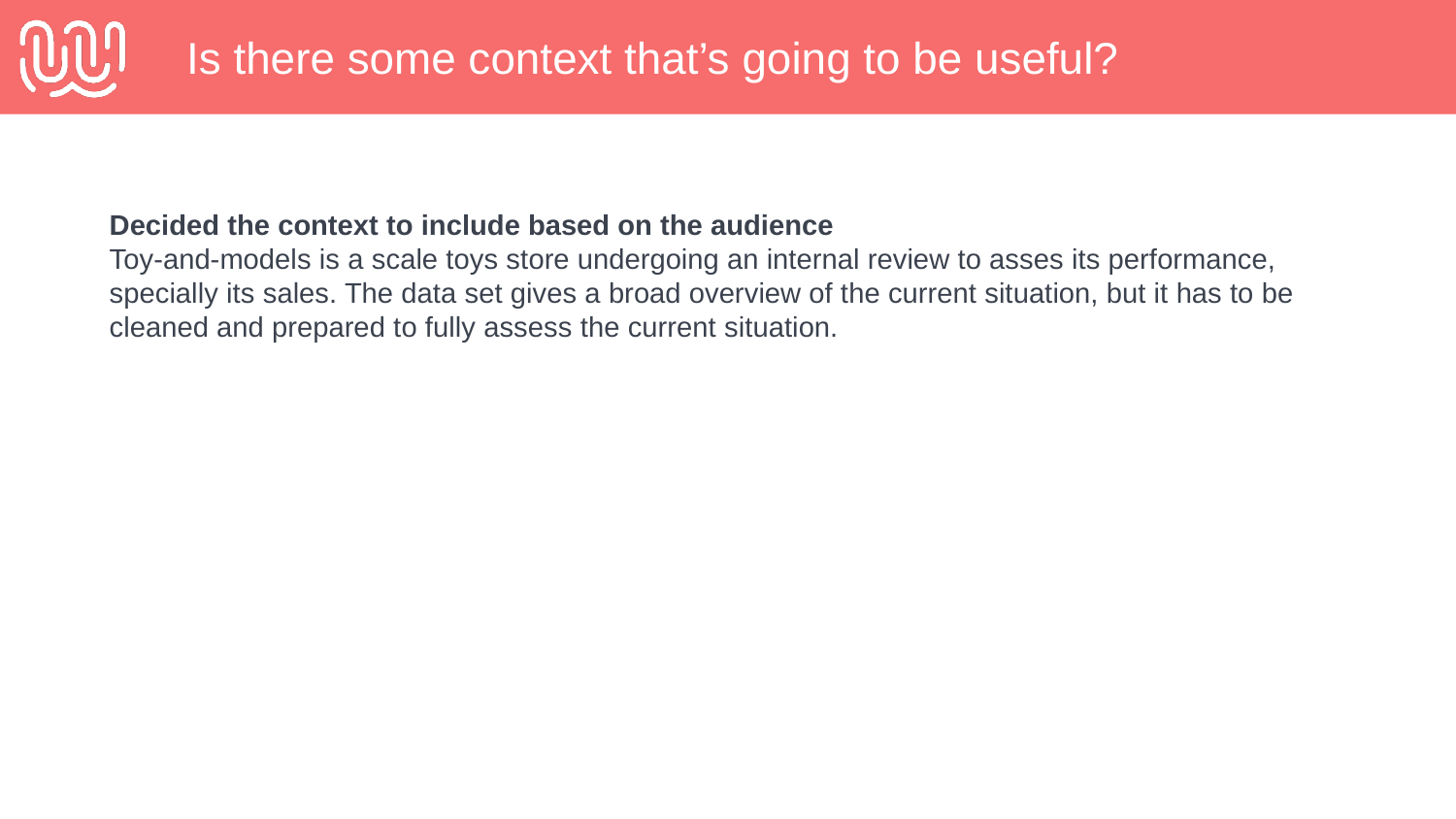

# Is there some context that’s going to be useful?
Decided the context to include based on the audience
Toy-and-models is a scale toys store undergoing an internal review to asses its performance, specially its sales. The data set gives a broad overview of the current situation, but it has to be cleaned and prepared to fully assess the current situation.